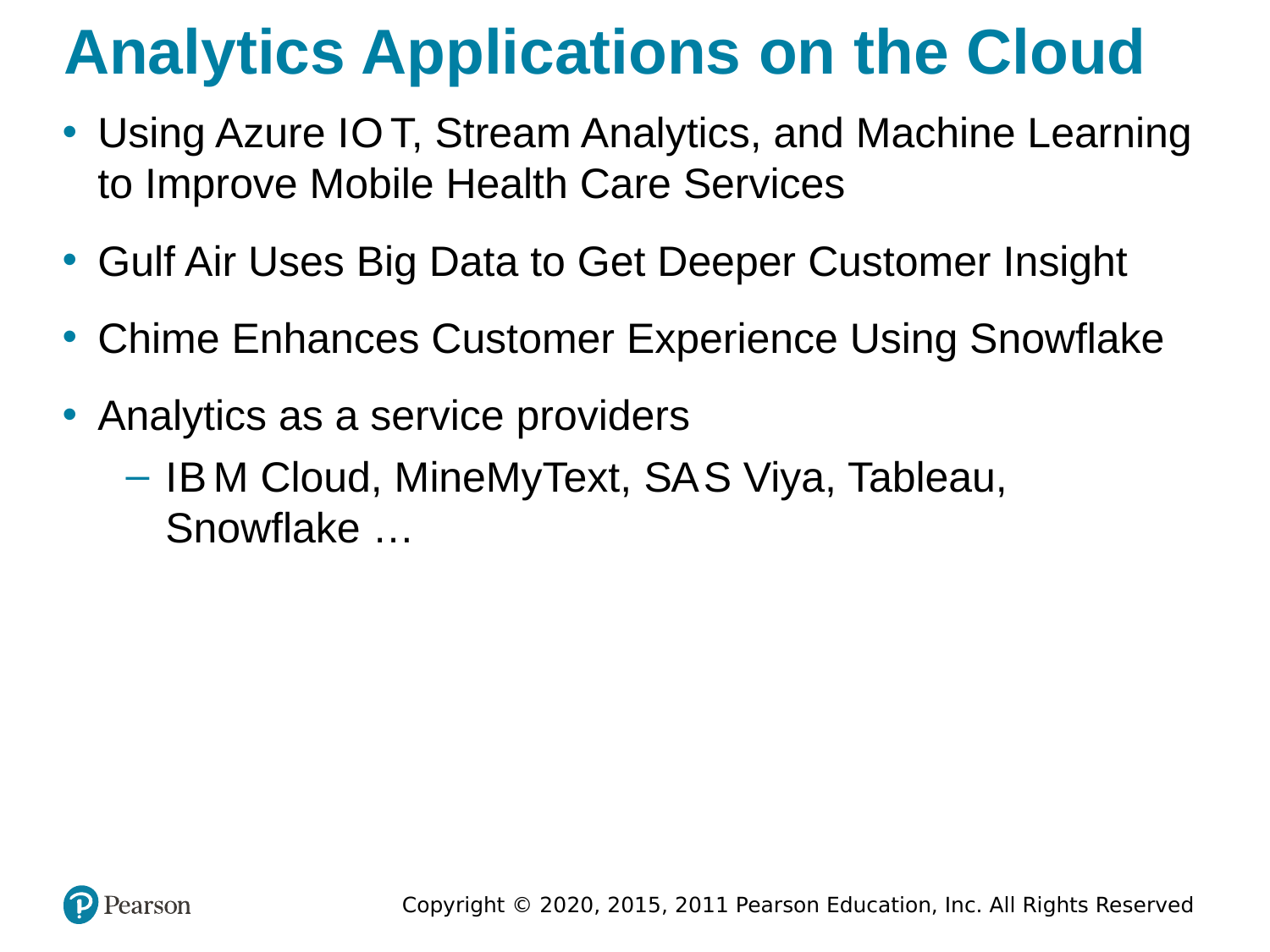

# Analytics Applications on the Cloud
Using Azure I O T, Stream Analytics, and Machine Learning to Improve Mobile Health Care Services
Gulf Air Uses Big Data to Get Deeper Customer Insight
Chime Enhances Customer Experience Using Snowflake
Analytics as a service providers
I B M Cloud, MineMyText, S A S Viya, Tableau, Snowflake …